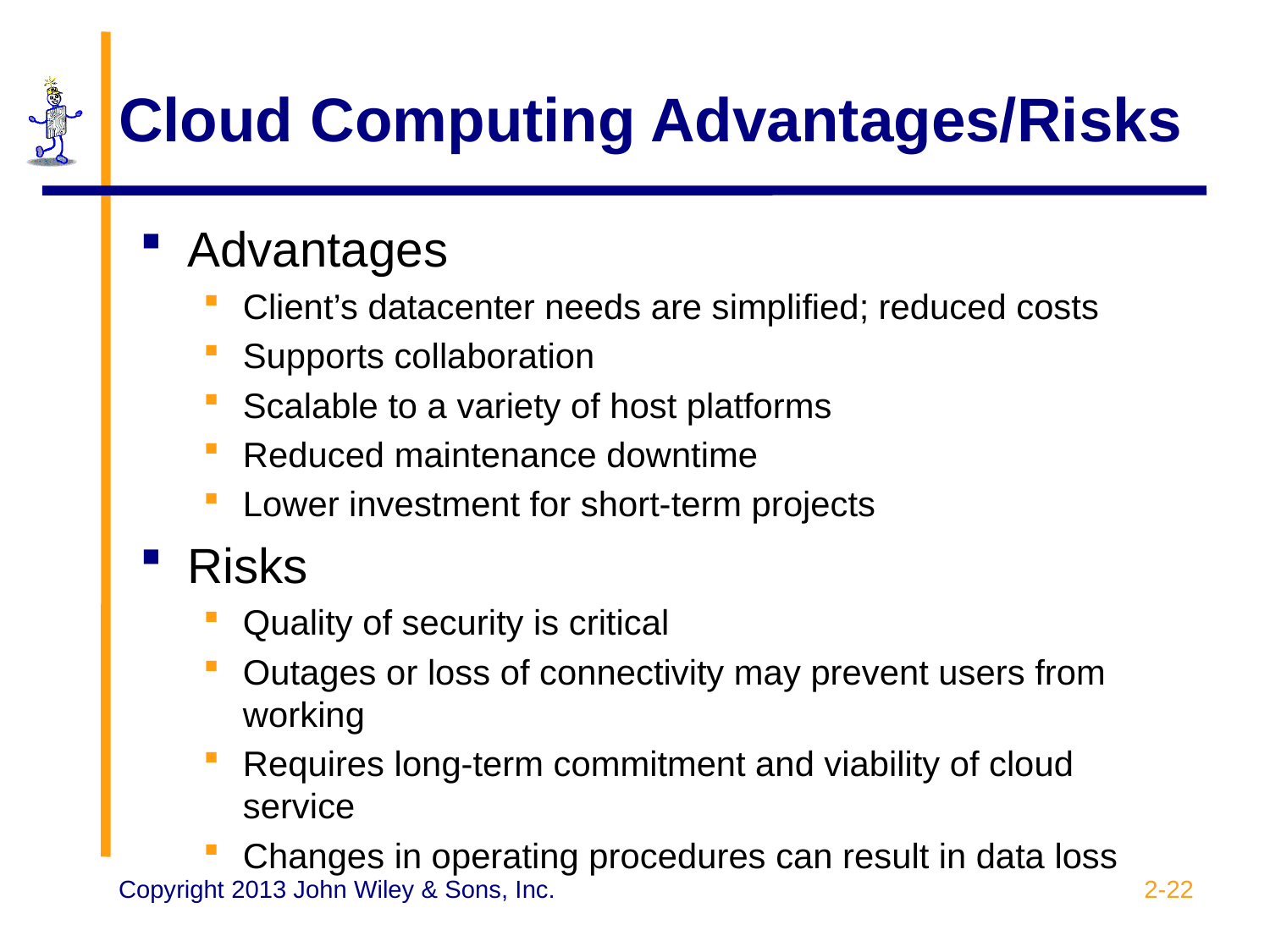

# Cloud Computing Advantages/Risks
Advantages
Client’s datacenter needs are simplified; reduced costs
Supports collaboration
Scalable to a variety of host platforms
Reduced maintenance downtime
Lower investment for short-term projects
Risks
Quality of security is critical
Outages or loss of connectivity may prevent users from working
Requires long-term commitment and viability of cloud service
Changes in operating procedures can result in data loss

2-22
Copyright 2013 John Wiley & Sons, Inc.